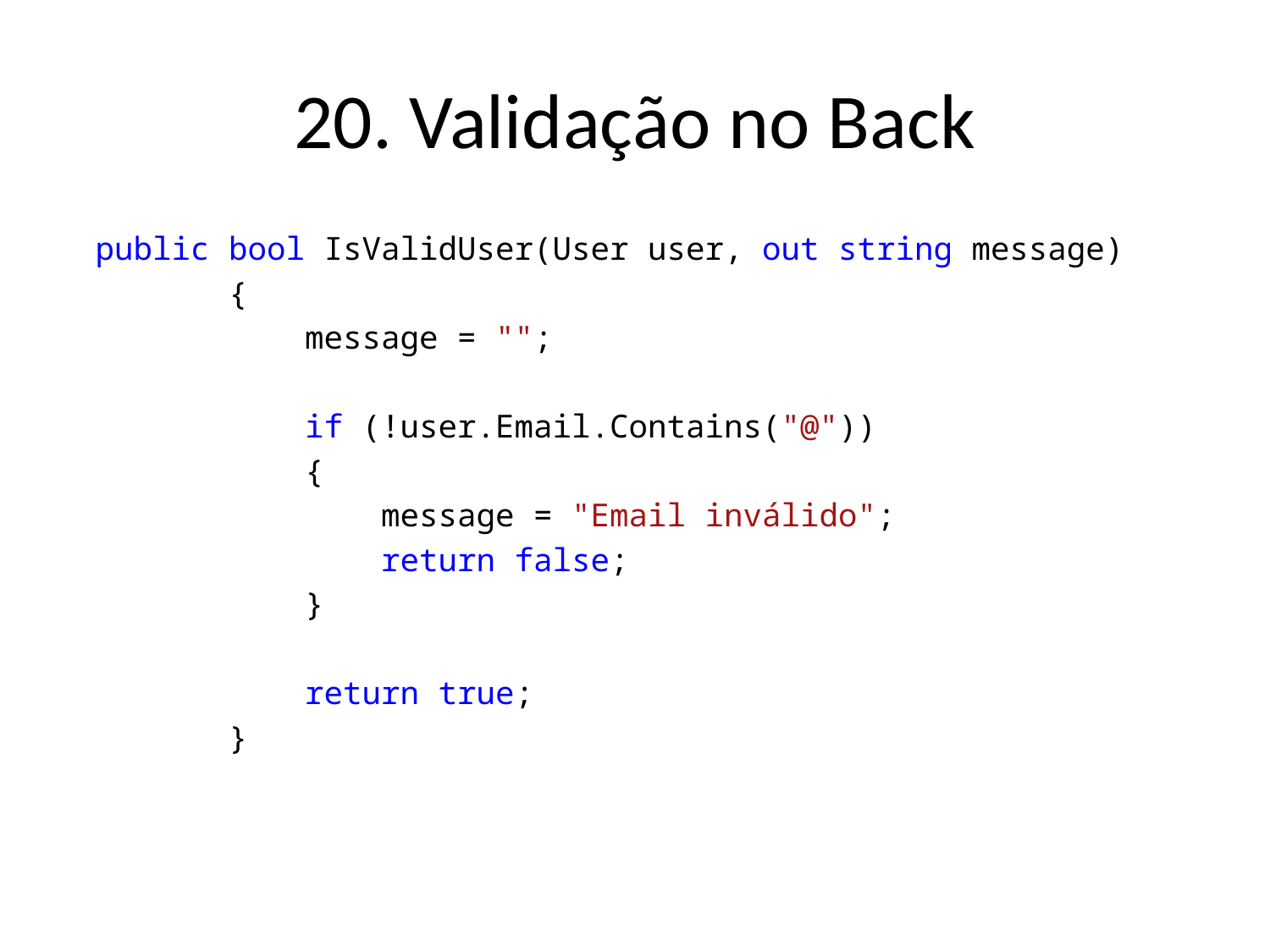

# 20. Validação no Back
 public bool IsValidUser(User user, out string message)
        {
            message = "";

            if (!user.Email.Contains("@"))
            {
                message = "Email inválido";
                return false;
            }

            return true;
        }